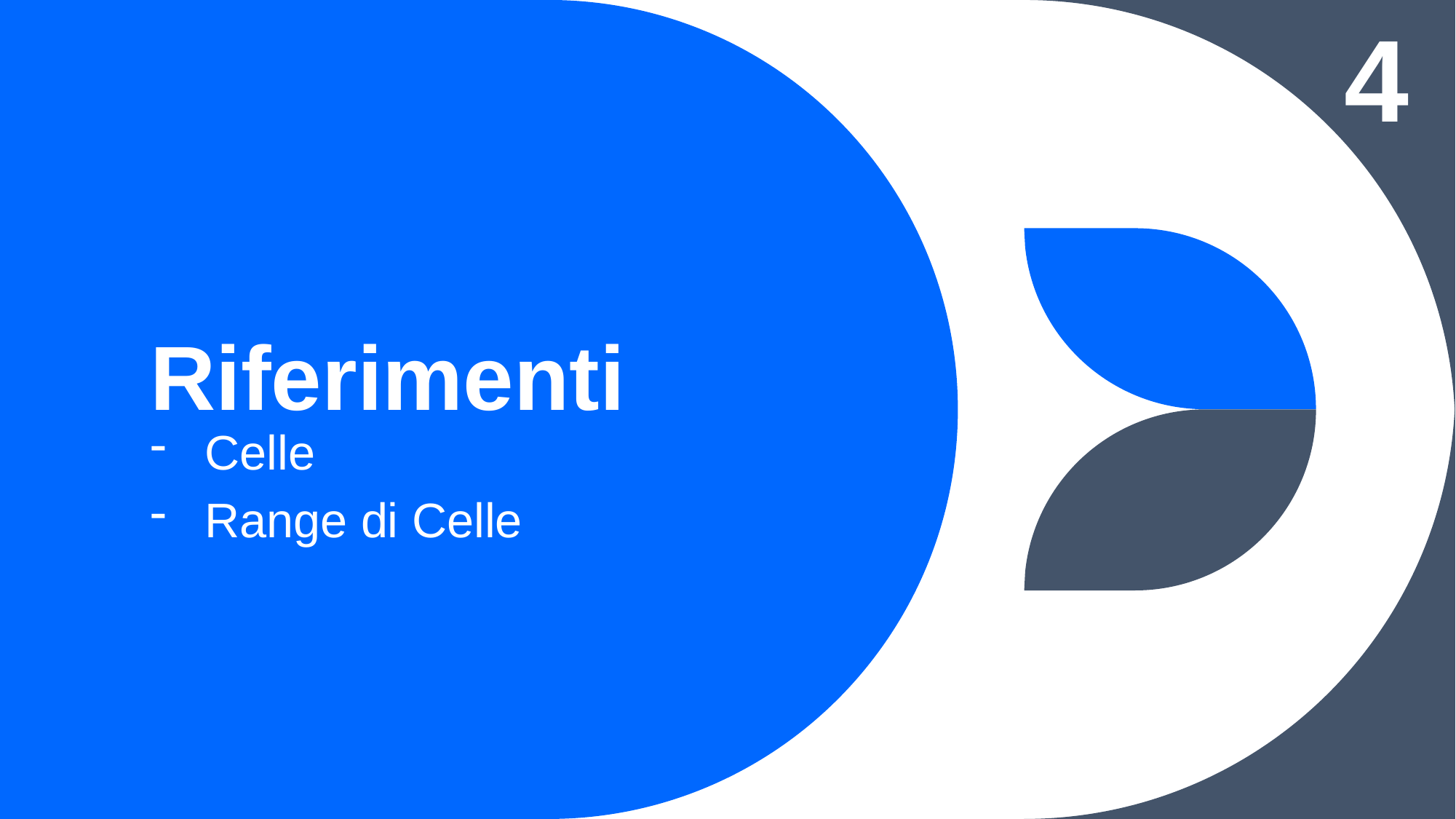

4
# Riferimenti
Celle
Range di Celle